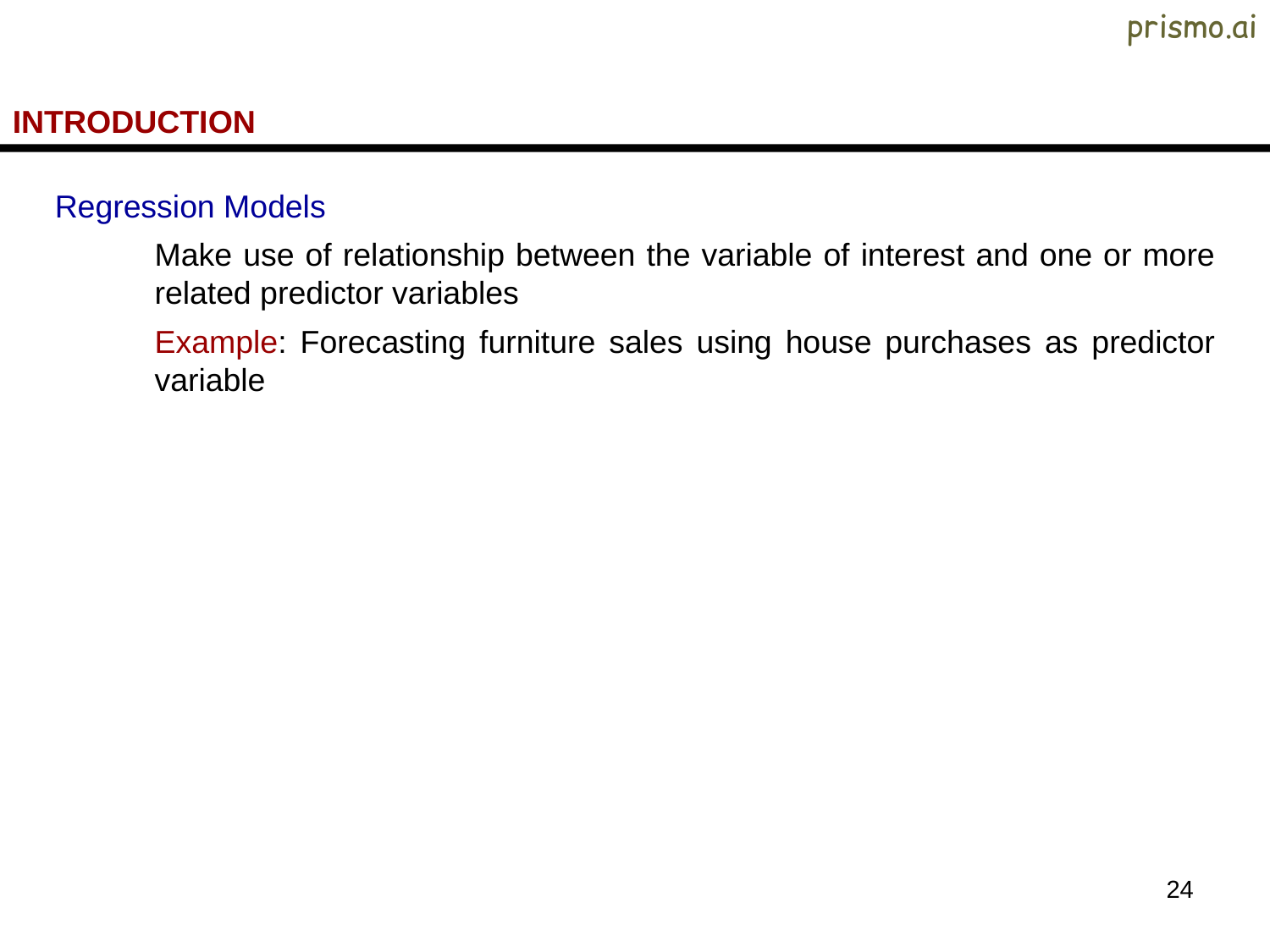

prismo.ai
INTRODUCTION

Regression Models
Make use of relationship between the variable of interest and one or more related predictor variables
Example: Forecasting furniture sales using house purchases as predictor variable

24